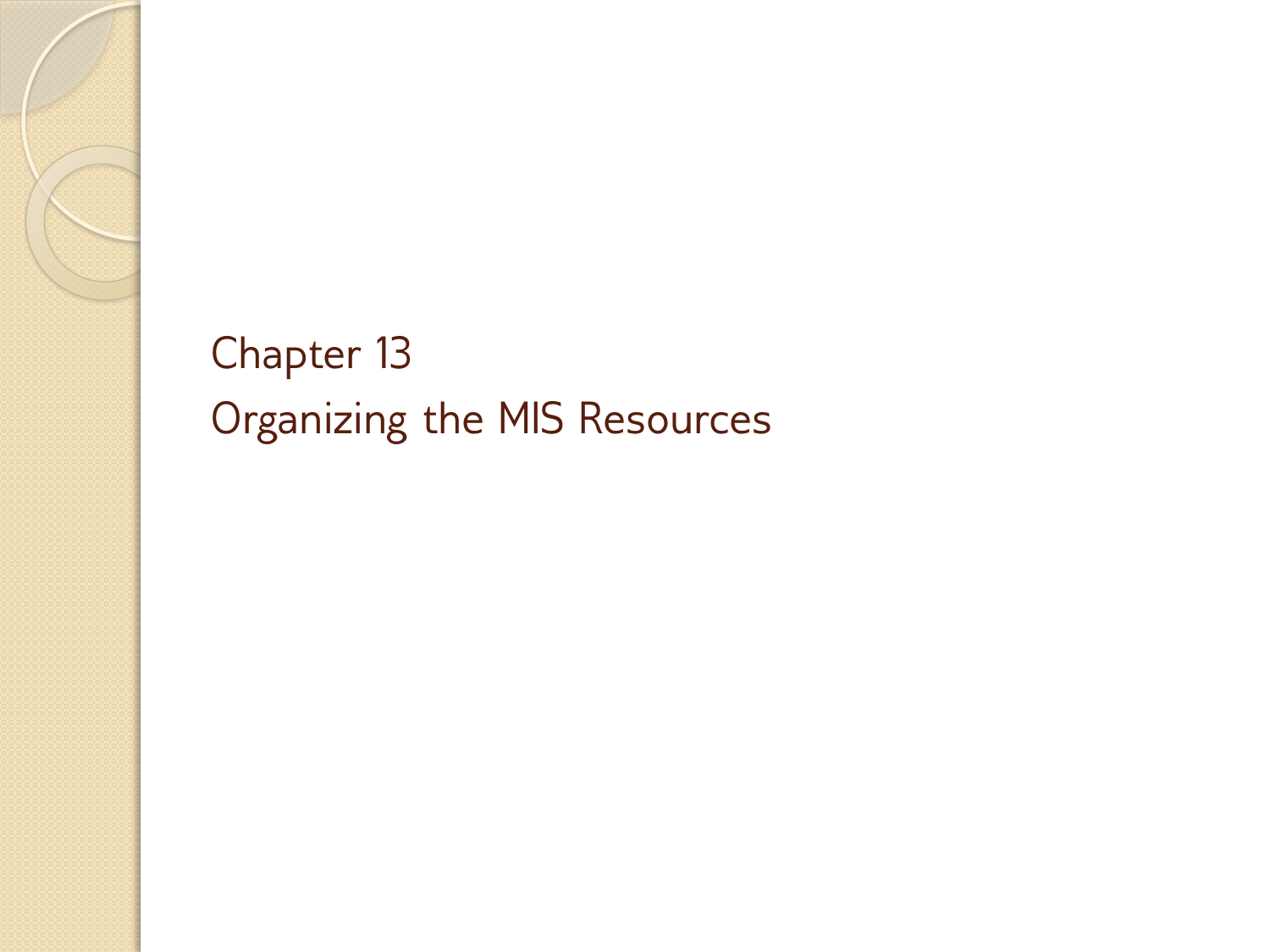

#

Chapter 13
Organizing the MIS Resources